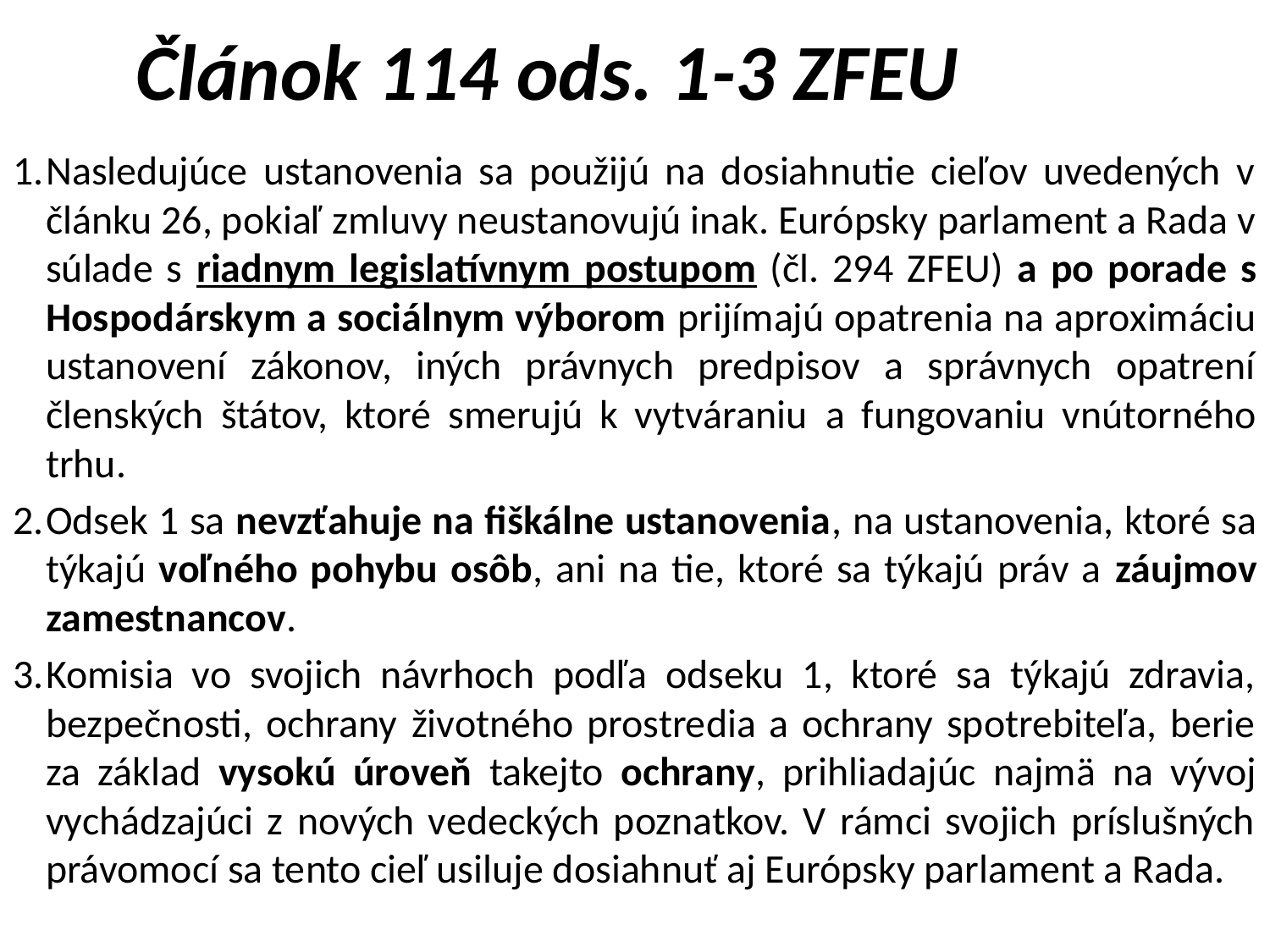

# Článok 114 ods. 1-3 ZFEU
Nasledujúce ustanovenia sa použijú na dosiahnutie cieľov uvedených v článku 26, pokiaľ zmluvy neustanovujú inak. Európsky parlament a Rada v súlade s riadnym legislatívnym postupom (čl. 294 ZFEU) a po porade s Hospodárskym a sociálnym výborom prijímajú opatrenia na aproximáciu ustanovení zákonov, iných právnych predpisov a správnych opatrení členských štátov, ktoré smerujú k vytváraniu a fungovaniu vnútorného trhu.
Odsek 1 sa nevzťahuje na fiškálne ustanovenia, na ustanovenia, ktoré sa týkajú voľného pohybu osôb, ani na tie, ktoré sa týkajú práv a záujmov zamestnancov.
Komisia vo svojich návrhoch podľa odseku 1, ktoré sa týkajú zdravia, bezpečnosti, ochrany životného prostredia a ochrany spotrebiteľa, berie za základ vysokú úroveň takejto ochrany, prihliadajúc najmä na vývoj vychádzajúci z nových vedeckých poznatkov. V rámci svojich príslušných právomocí sa tento cieľ usiluje dosiahnuť aj Európsky parlament a Rada.